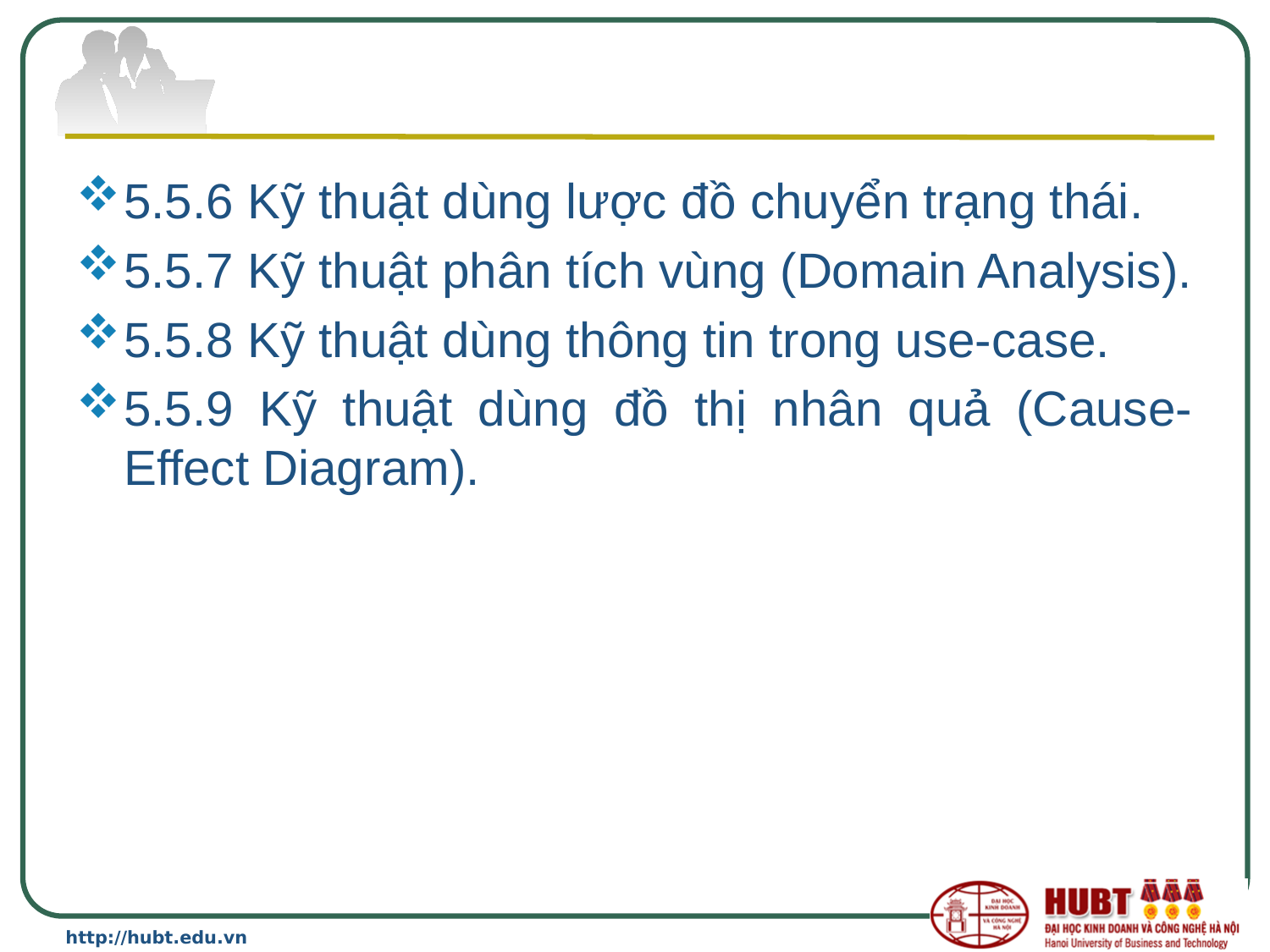

#
5.5.6 Kỹ thuật dùng lược đồ chuyển trạng thái.
5.5.7 Kỹ thuật phân tích vùng (Domain Analysis).
5.5.8 Kỹ thuật dùng thông tin trong use-case.
5.5.9 Kỹ thuật dùng đồ thị nhân quả (Cause-Effect Diagram).
http://hubt.edu.vn